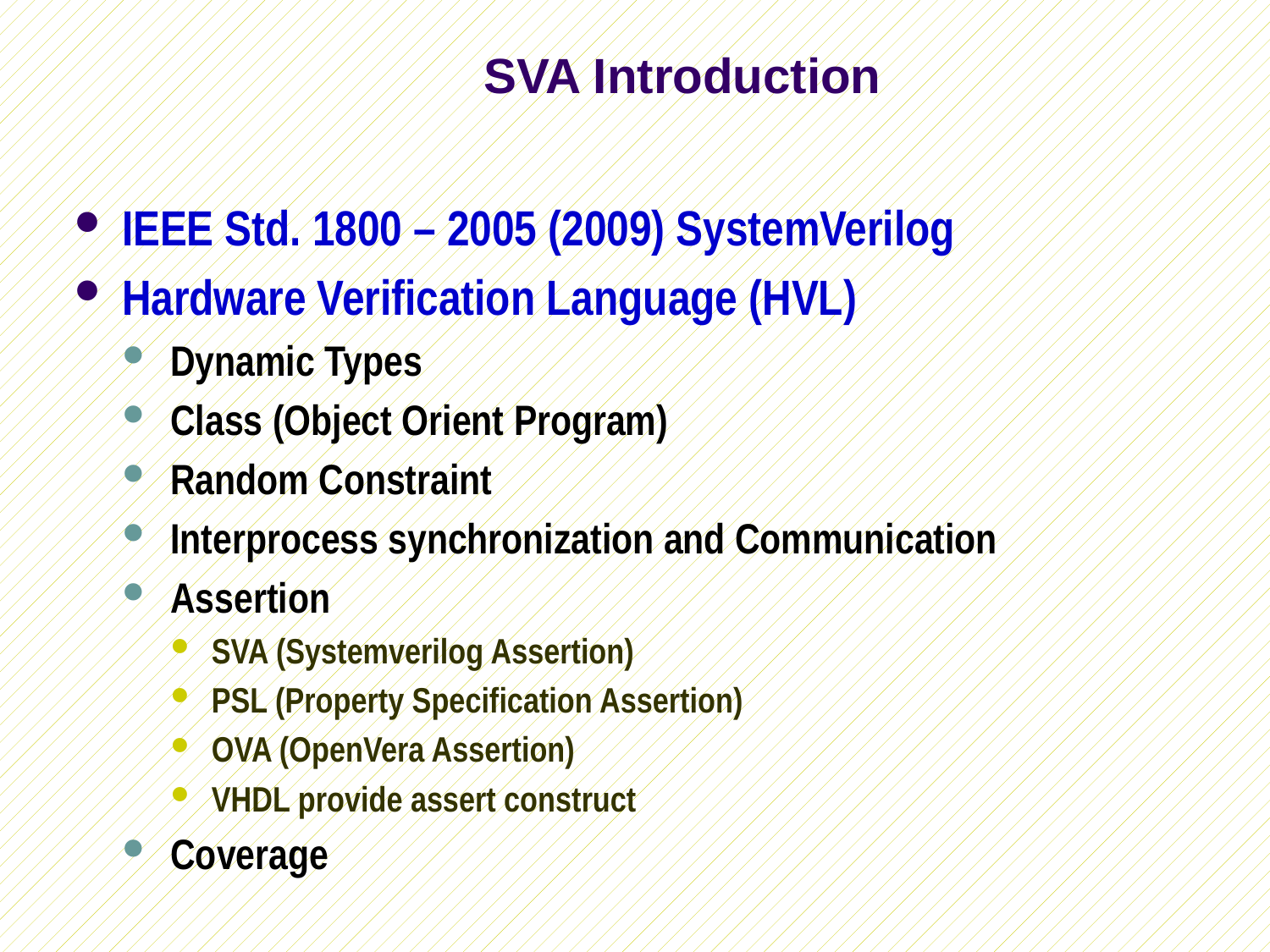

# SVA Introduction
IEEE Std. 1800 – 2005 (2009) SystemVerilog
Hardware Verification Language (HVL)
Dynamic Types
Class (Object Orient Program)
Random Constraint
Interprocess synchronization and Communication
Assertion
SVA (Systemverilog Assertion)
PSL (Property Specification Assertion)
OVA (OpenVera Assertion)
VHDL provide assert construct
Coverage